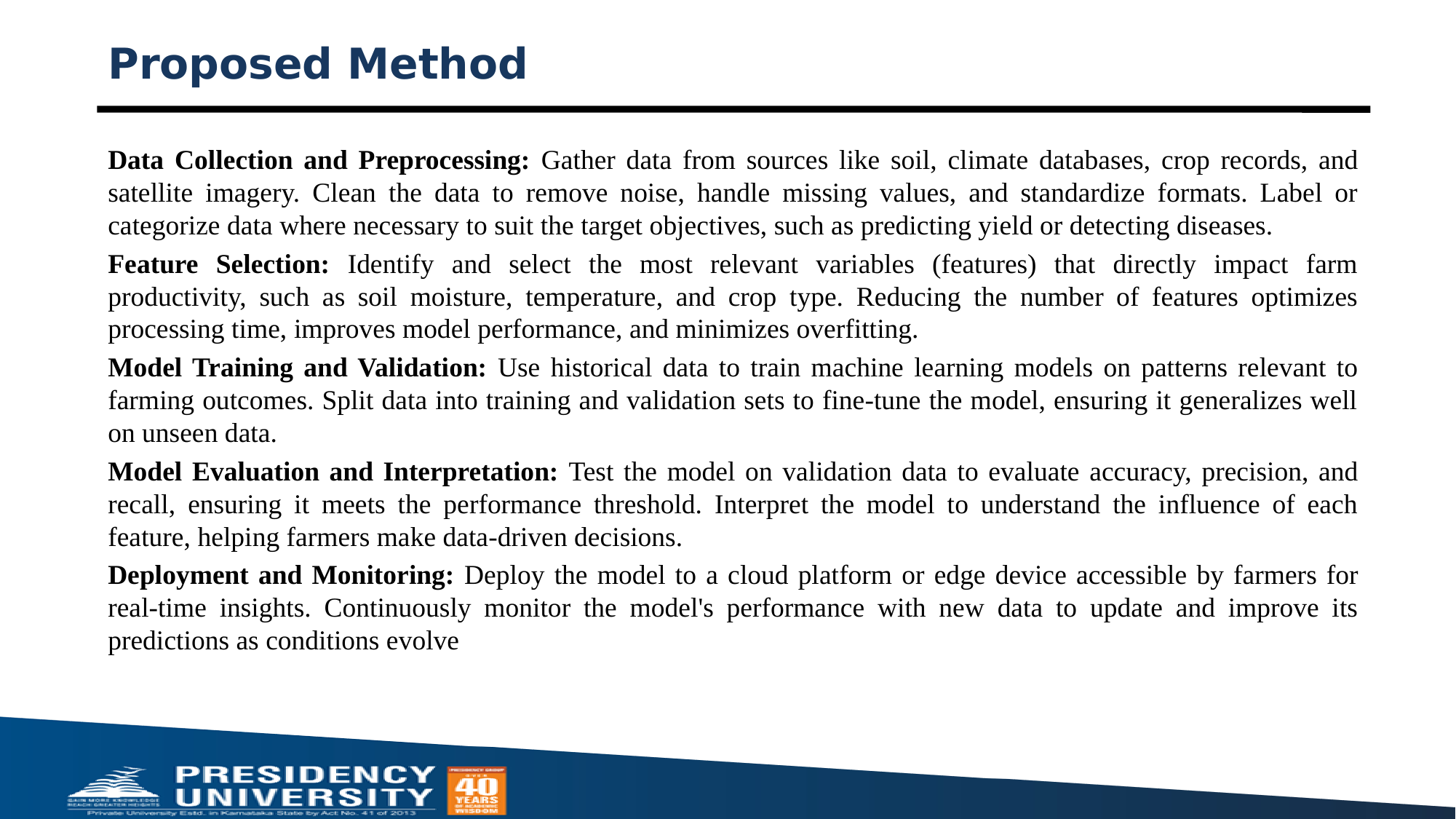

# Proposed Method
Data Collection and Preprocessing: Gather data from sources like soil, climate databases, crop records, and satellite imagery. Clean the data to remove noise, handle missing values, and standardize formats. Label or categorize data where necessary to suit the target objectives, such as predicting yield or detecting diseases.
Feature Selection: Identify and select the most relevant variables (features) that directly impact farm productivity, such as soil moisture, temperature, and crop type. Reducing the number of features optimizes processing time, improves model performance, and minimizes overfitting.
Model Training and Validation: Use historical data to train machine learning models on patterns relevant to farming outcomes. Split data into training and validation sets to fine-tune the model, ensuring it generalizes well on unseen data.
Model Evaluation and Interpretation: Test the model on validation data to evaluate accuracy, precision, and recall, ensuring it meets the performance threshold. Interpret the model to understand the influence of each feature, helping farmers make data-driven decisions.
Deployment and Monitoring: Deploy the model to a cloud platform or edge device accessible by farmers for real-time insights. Continuously monitor the model's performance with new data to update and improve its predictions as conditions evolve